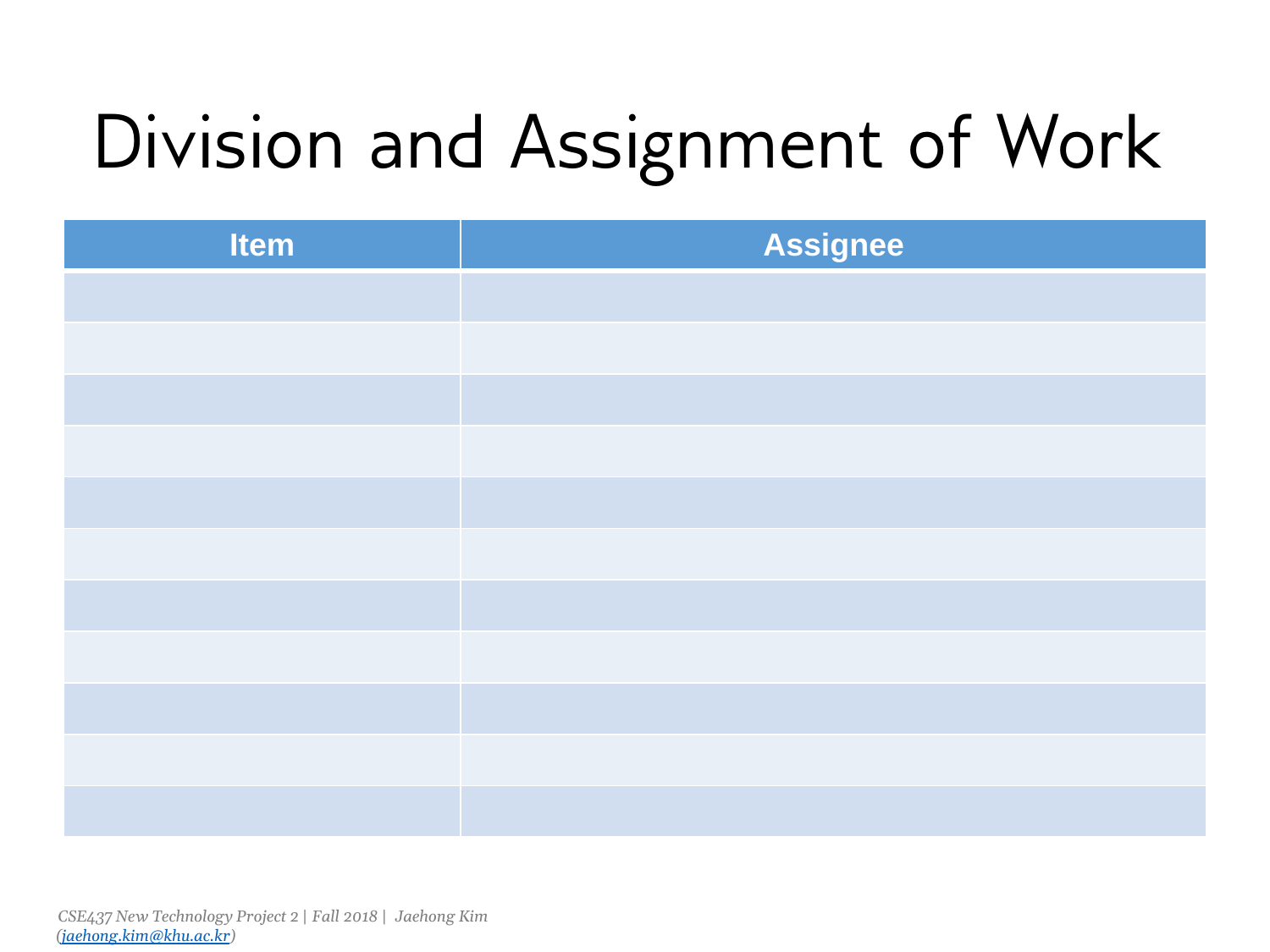

# Division and Assignment of Work
| Item | Assignee |
| --- | --- |
|  |  |
|  |  |
|  |  |
|  |  |
|  |  |
|  |  |
|  |  |
|  |  |
|  |  |
|  |  |
|  |  |
12